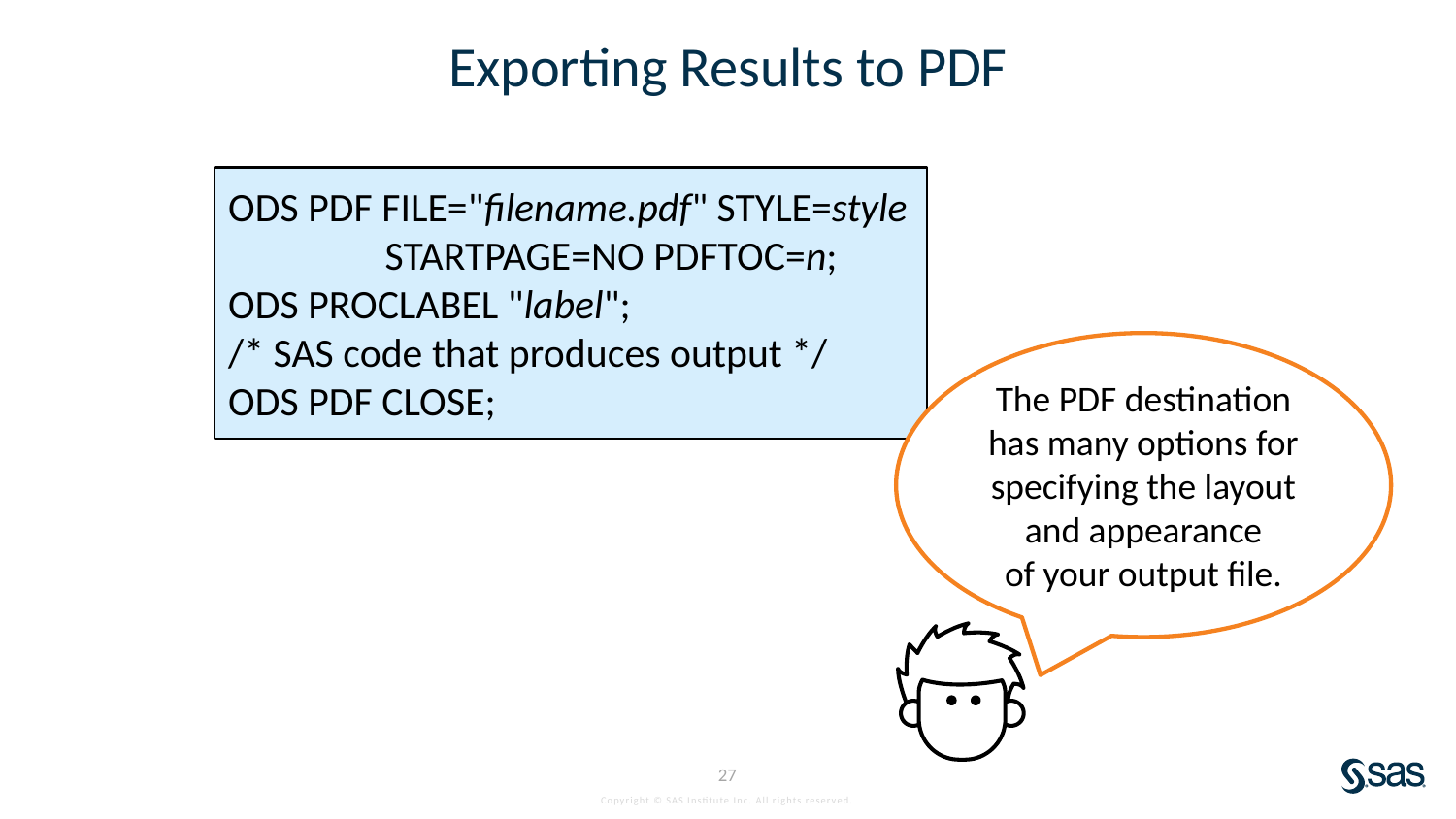

# Exporting Results to PDF
ODS PDF FILE="filename.pdf" STYLE=style
                 STARTPAGE=NO PDFTOC=n;
ODS PROCLABEL "label";
/* SAS code that produces output */
ODS PDF CLOSE;
The PDF destination has many options for specifying the layout and appearance
of your output file.